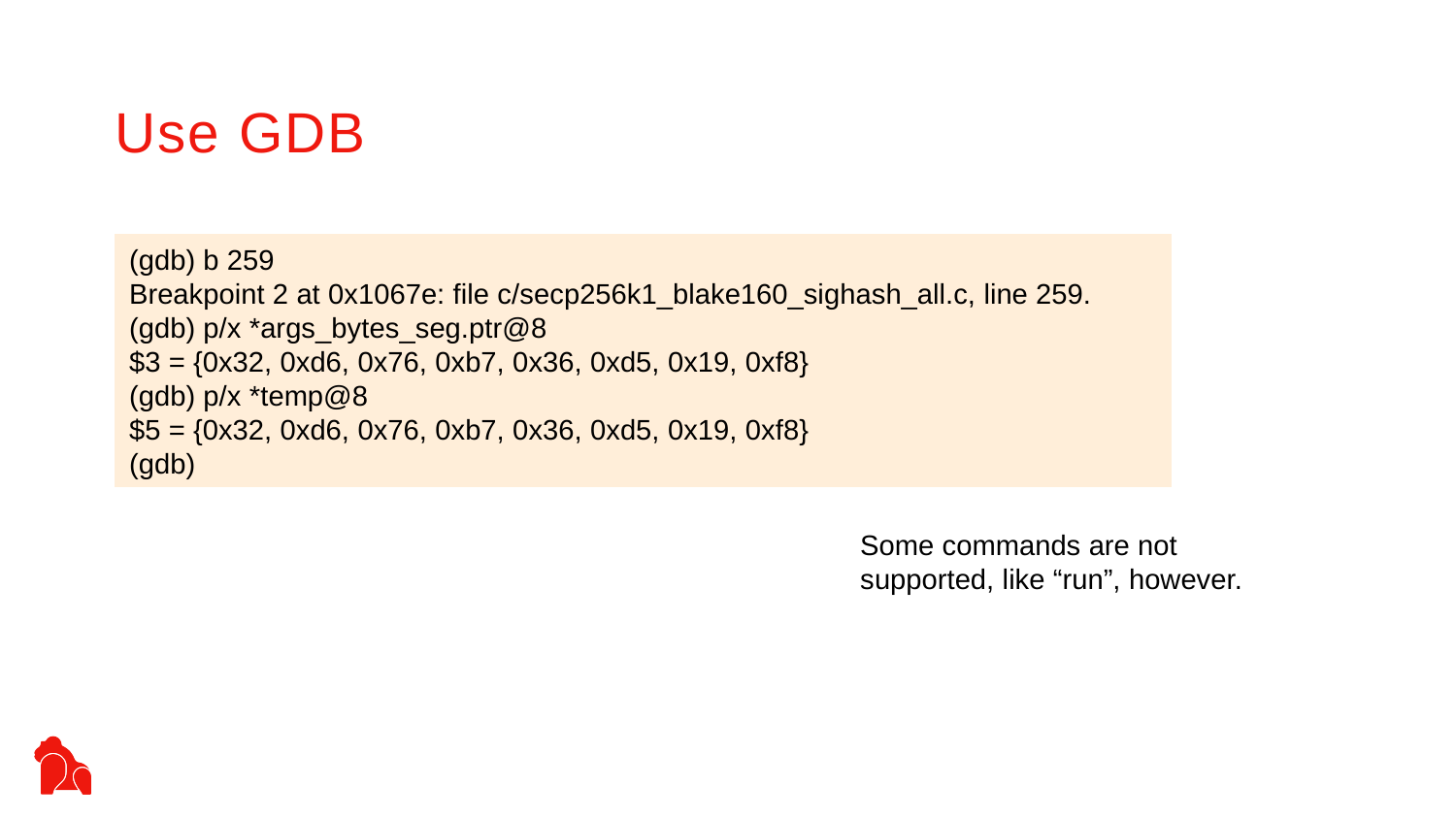

Use GDB
(gdb) b 259
Breakpoint 2 at 0x1067e: file c/secp256k1_blake160_sighash_all.c, line 259.
(gdb) p/x *args_bytes_seg.ptr@8
$3 = {0x32, 0xd6, 0x76, 0xb7, 0x36, 0xd5, 0x19, 0xf8}
(gdb) p/x *temp@8
$5 = {0x32, 0xd6, 0x76, 0xb7, 0x36, 0xd5, 0x19, 0xf8}
(gdb)
Some commands are not supported, like “run”, however.